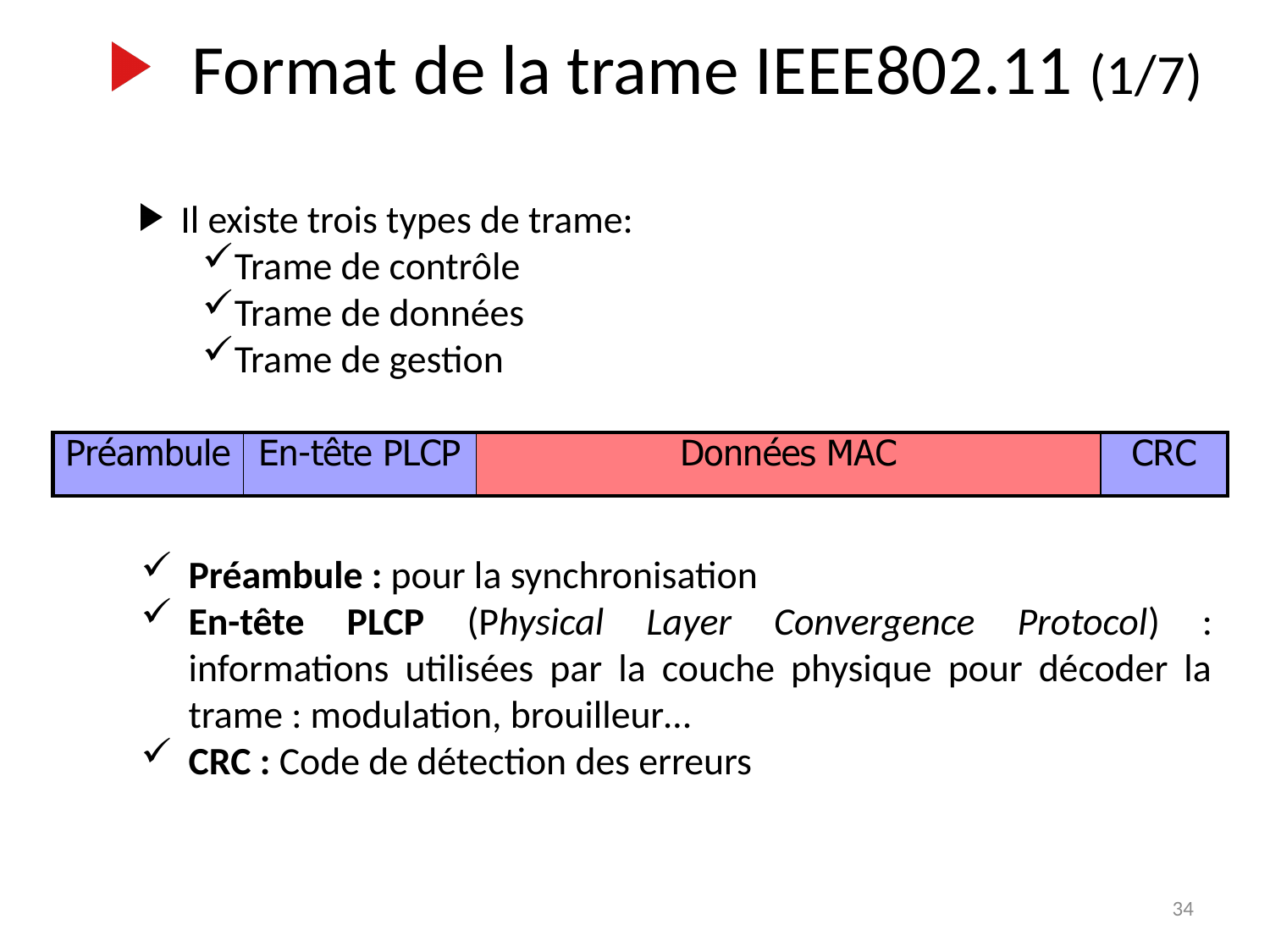

Format de la trame IEEE802.11 (1/7)
Il existe trois types de trame:
Trame de contrôle
Trame de données
Trame de gestion

Préambule : pour la synchronisation
En-tête PLCP (Physical Layer Convergence Protocol) : informations utilisées par la couche physique pour décoder la trame : modulation, brouilleur…
CRC : Code de détection des erreurs

| Préambule | En-tête PLCP | Données MAC | CRC |
| --- | --- | --- | --- |
34